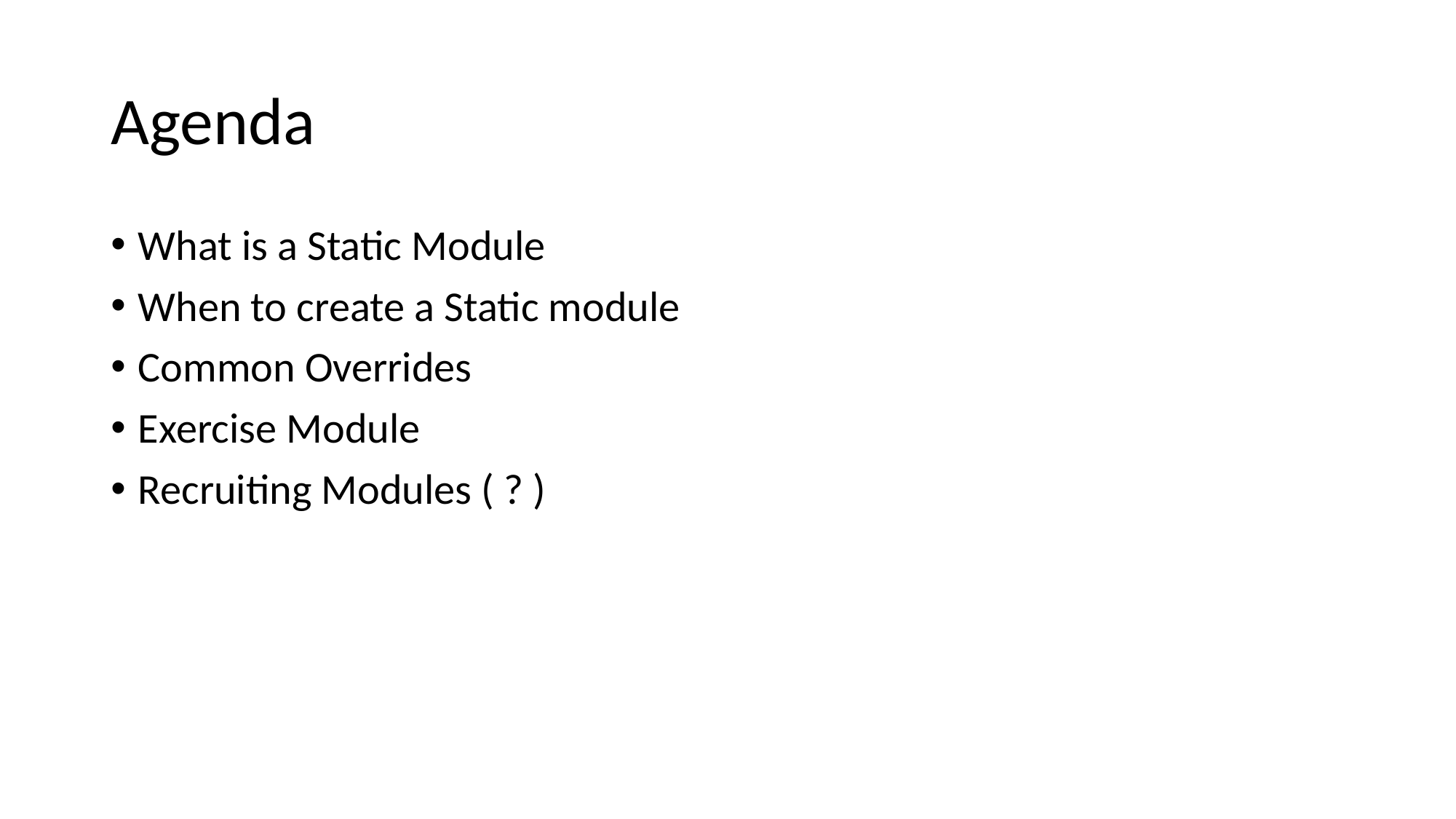

# Agenda
What is a Static Module
When to create a Static module
Common Overrides
Exercise Module
Recruiting Modules ( ? )